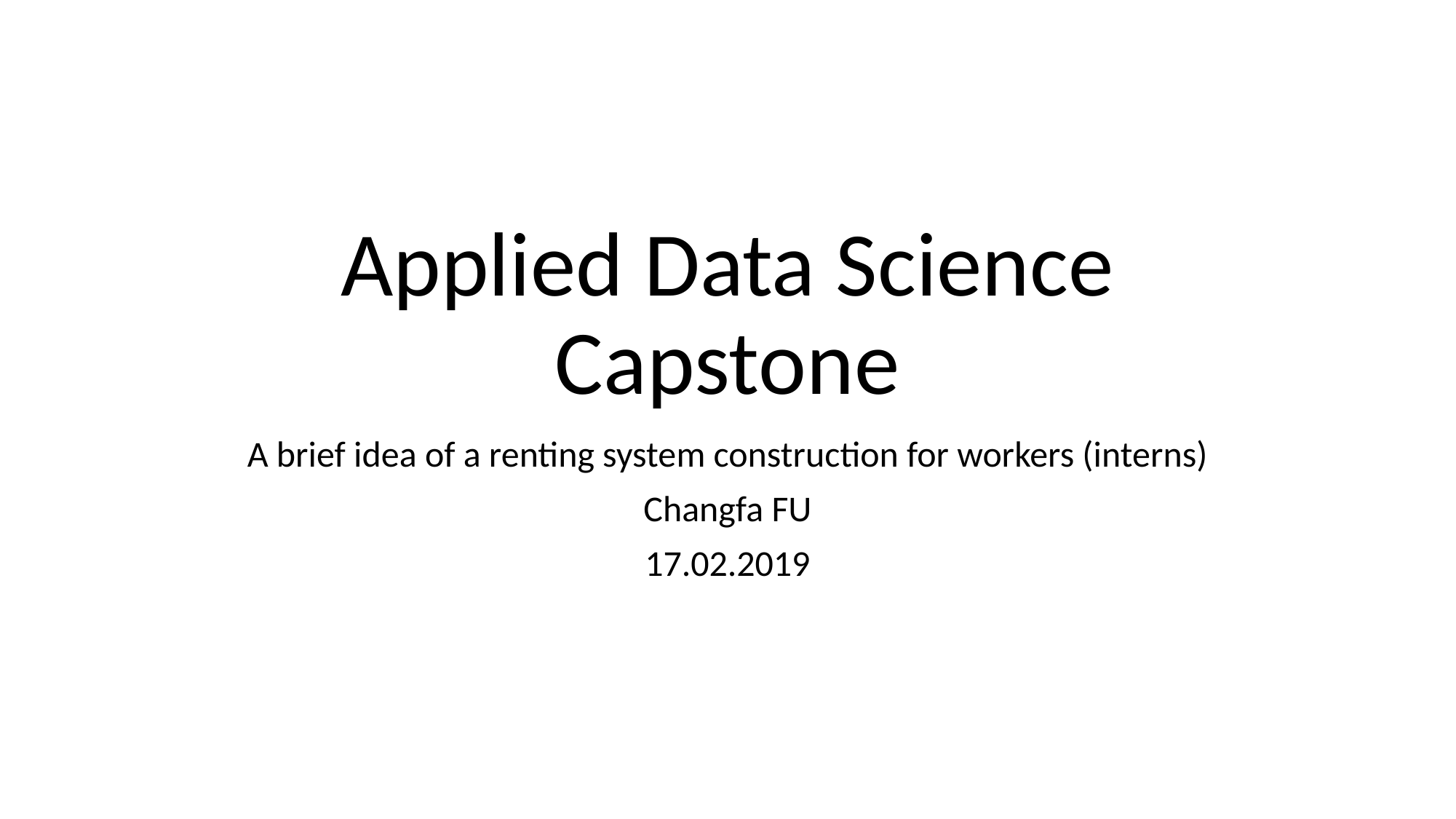

# Applied Data Science Capstone
A brief idea of a renting system construction for workers (interns)
Changfa FU
17.02.2019